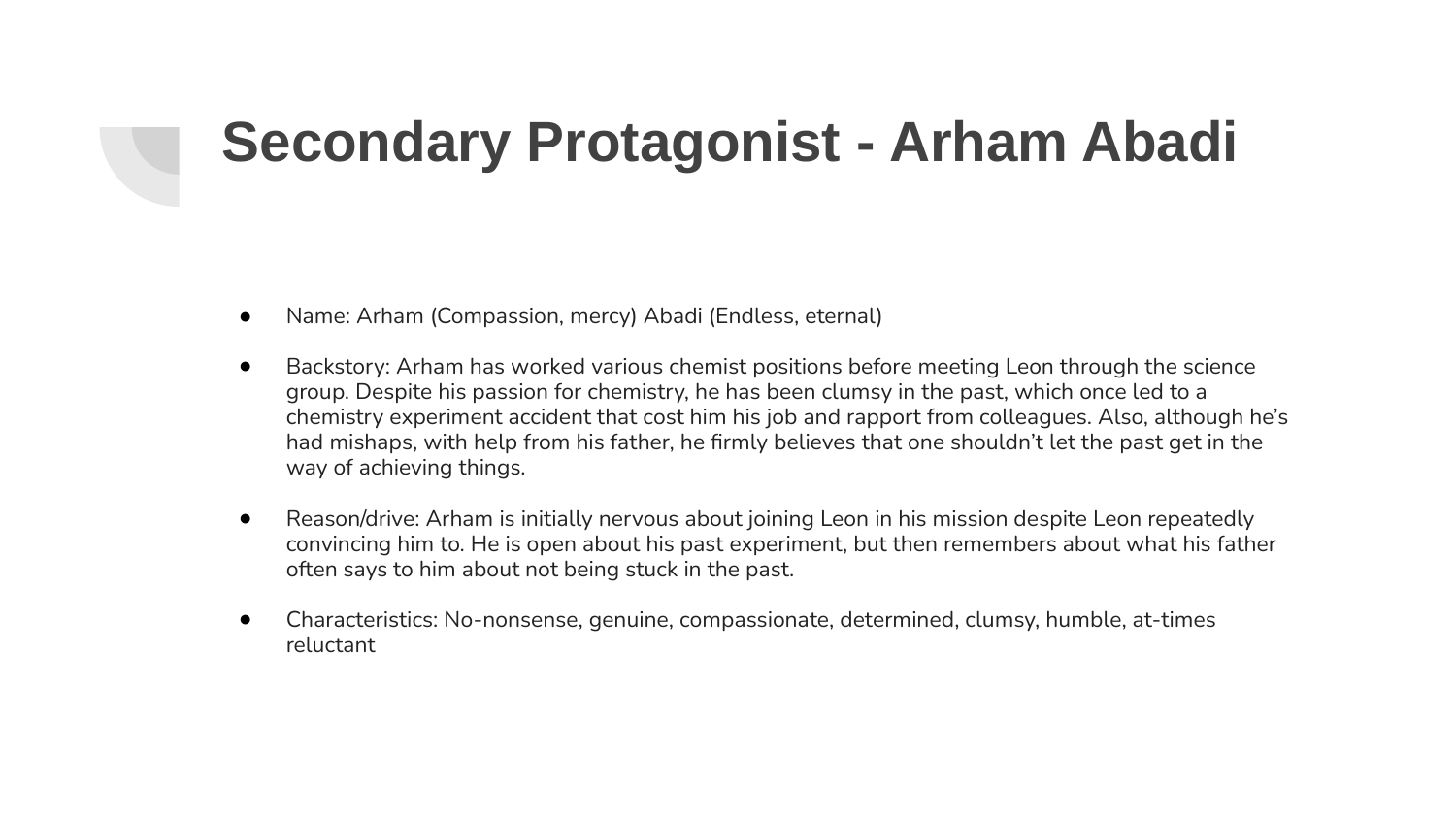

# Secondary Protagonist - Arham Abadi
Name: Arham (Compassion, mercy) Abadi (Endless, eternal)

Backstory: Arham has worked various chemist positions before meeting Leon through the science group. Despite his passion for chemistry, he has been clumsy in the past, which once led to a chemistry experiment accident that cost him his job and rapport from colleagues. Also, although he’s had mishaps, with help from his father, he firmly believes that one shouldn’t let the past get in the way of achieving things.

Reason/drive: Arham is initially nervous about joining Leon in his mission despite Leon repeatedly convincing him to. He is open about his past experiment, but then remembers about what his father often says to him about not being stuck in the past.

Characteristics: No-nonsense, genuine, compassionate, determined, clumsy, humble, at-times reluctant